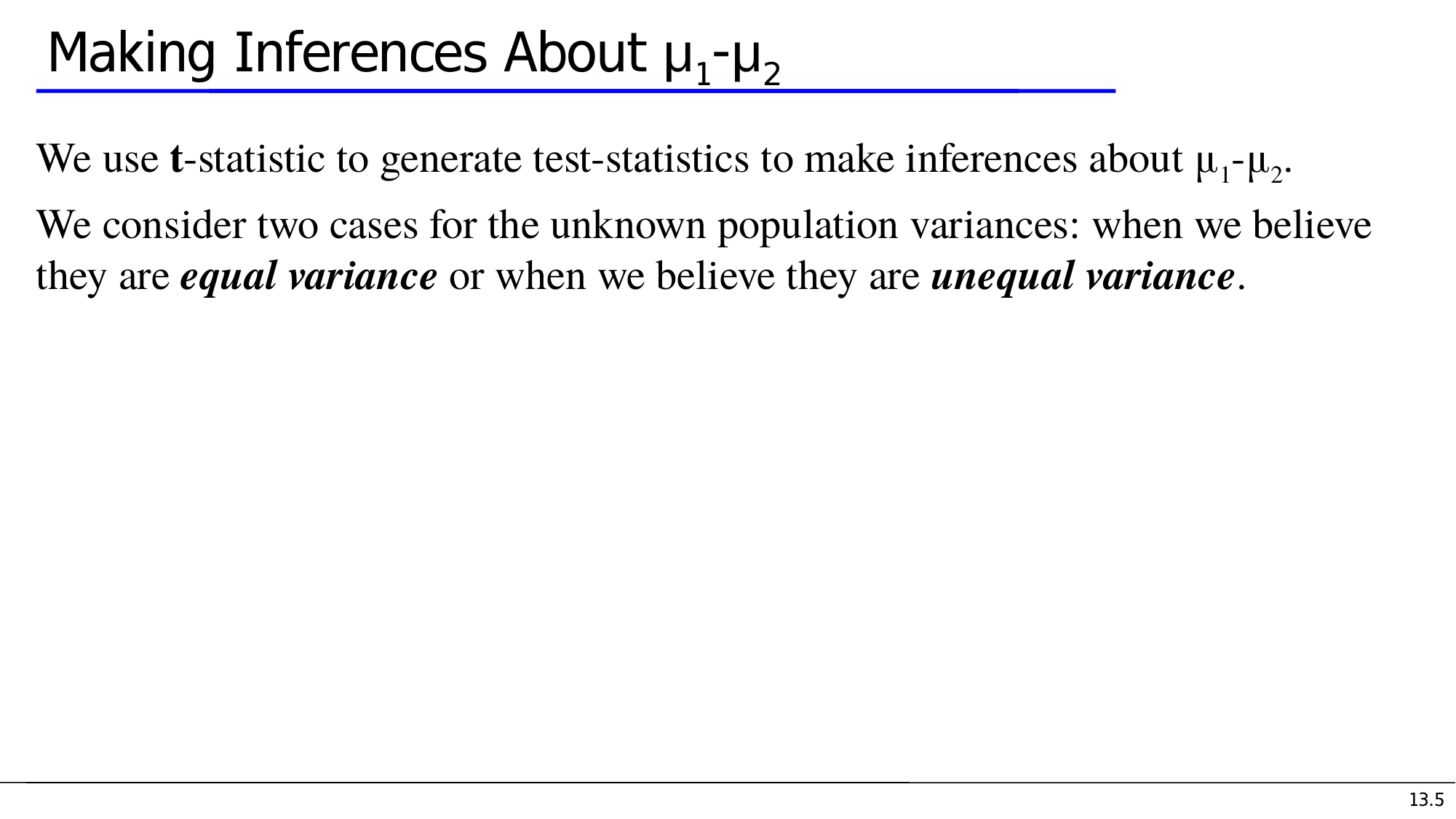

# Making Inferences About μ1-μ2

We use t-statistic to generate test-statistics to make inferences about μ1-μ2.
We consider two cases for the unknown population variances: when we believe they are equal variance or when we believe they are unequal variance.

13.5